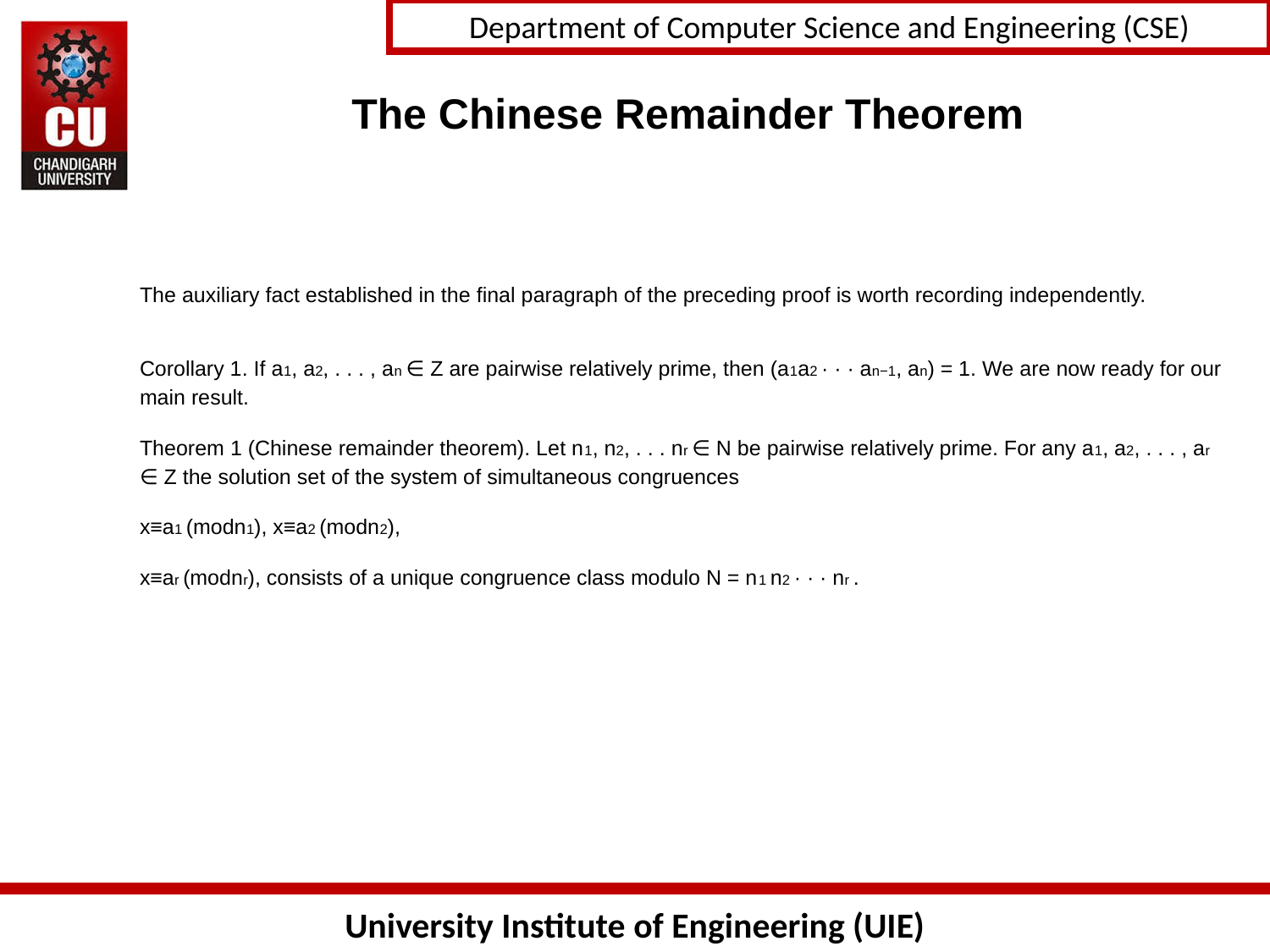

# The Chinese Remainder Theorem

The auxiliary fact established in the final paragraph of the preceding proof is worth recording independently.
Corollary 1. If a1, a2, . . . , an ∈ Z are pairwise relatively prime, then (a1a2 · · · an−1, an) = 1. We are now ready for our main result.
Theorem 1 (Chinese remainder theorem). Let n1, n2, . . . nr ∈ N be pairwise relatively prime. For any a1, a2, . . . , ar ∈ Z the solution set of the system of simultaneous congruences
x≡a1 (modn1), x≡a2 (modn2),
x≡ar (modnr), consists of a unique congruence class modulo N = n1 n2 · · · nr .